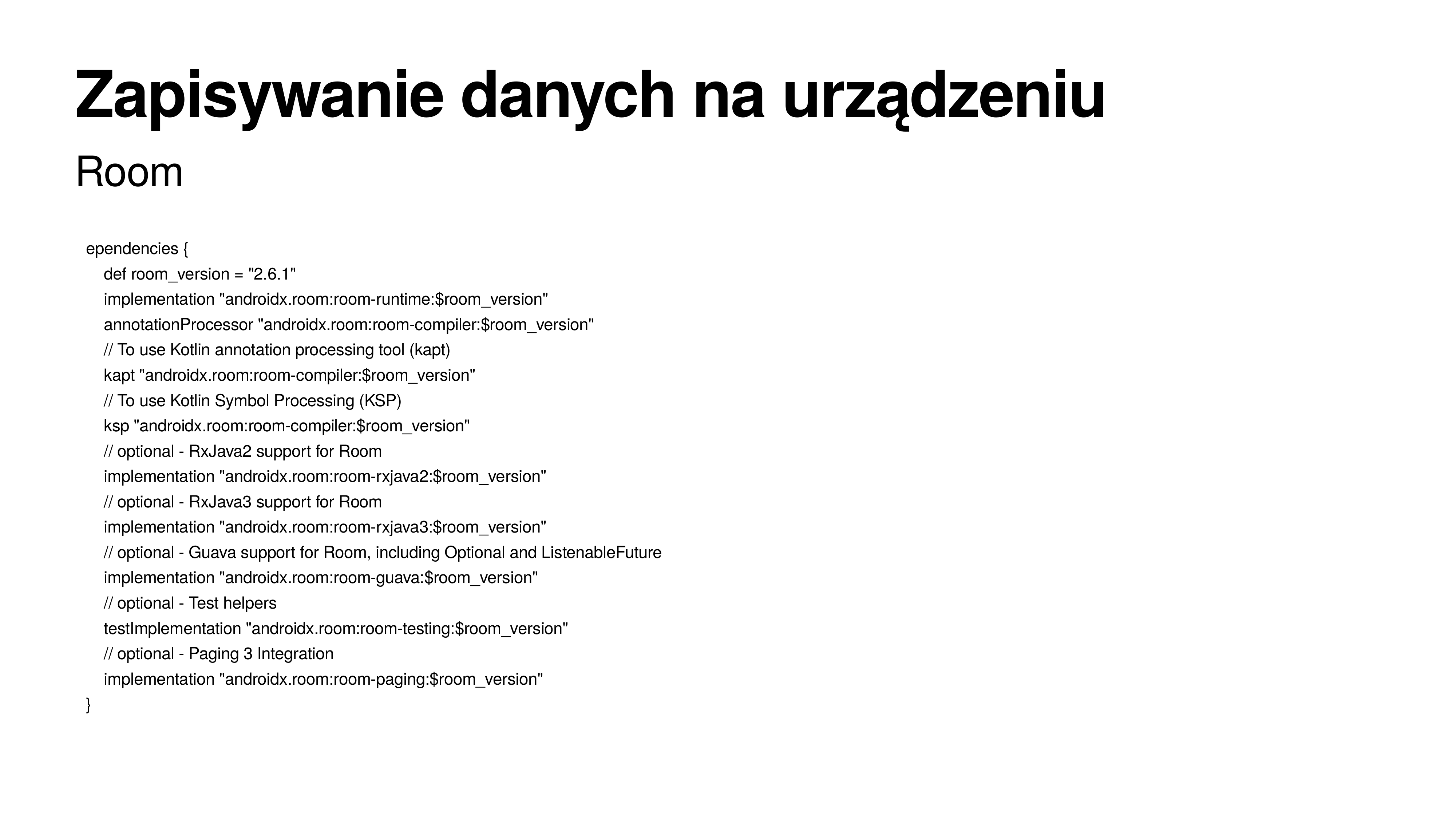

# Zapisywanie danych na urządzeniu
Room

ependencies {
    def room_version = "2.6.1"
    implementation "androidx.room:room-runtime:$room_version"
    annotationProcessor "androidx.room:room-compiler:$room_version"
    // To use Kotlin annotation processing tool (kapt)
    kapt "androidx.room:room-compiler:$room_version"
    // To use Kotlin Symbol Processing (KSP)
    ksp "androidx.room:room-compiler:$room_version"
    // optional - RxJava2 support for Room
    implementation "androidx.room:room-rxjava2:$room_version"
    // optional - RxJava3 support for Room
    implementation "androidx.room:room-rxjava3:$room_version"
    // optional - Guava support for Room, including Optional and ListenableFuture
    implementation "androidx.room:room-guava:$room_version"
    // optional - Test helpers
    testImplementation "androidx.room:room-testing:$room_version"
    // optional - Paging 3 Integration
    implementation "androidx.room:room-paging:$room_version"
}